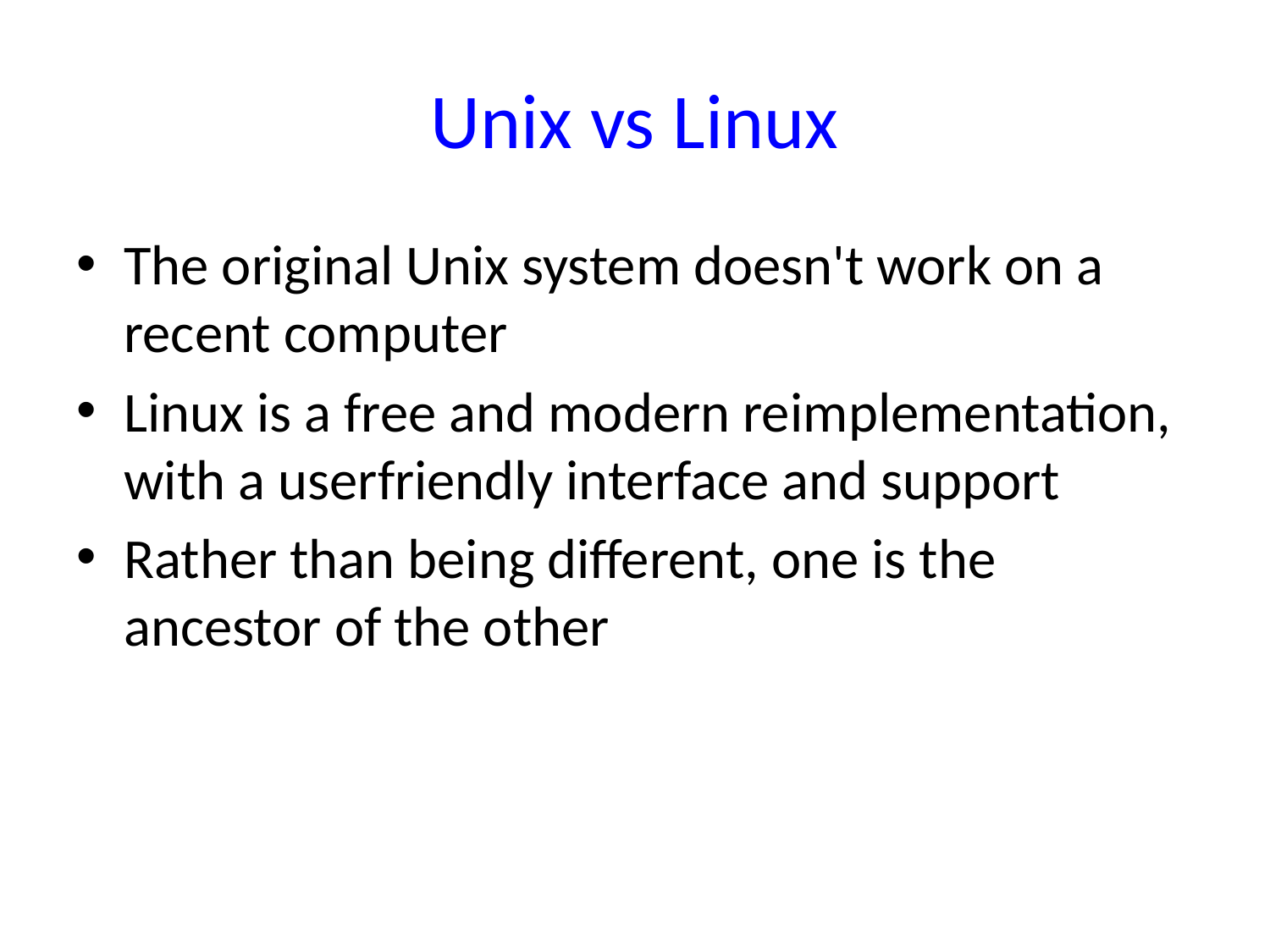

# Unix vs Linux
The original Unix system doesn't work on a recent computer
Linux is a free and modern re­implementation, with a user­friendly interface and support
Rather than being different, one is the ancestor of the other